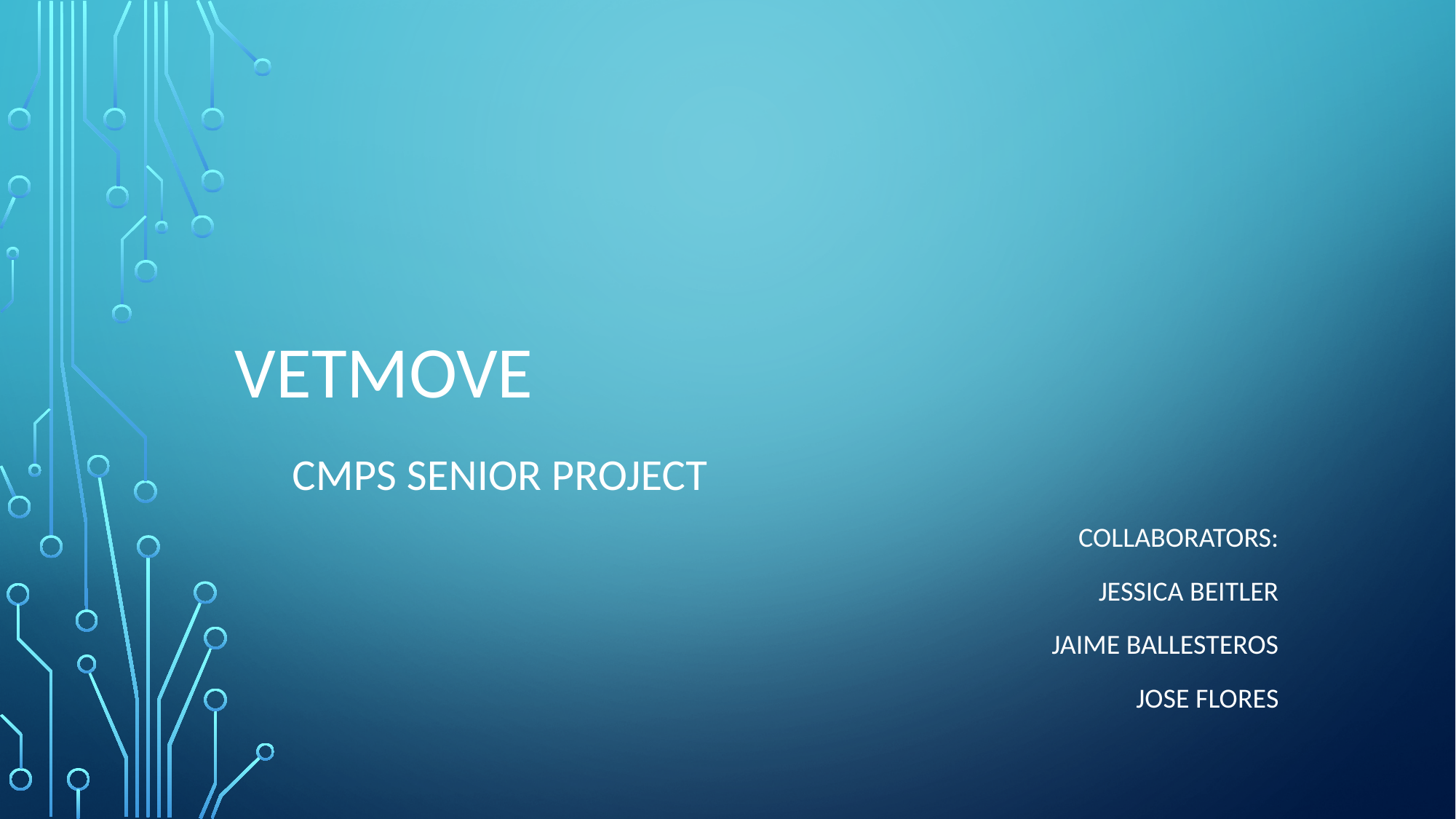

# VetMove
	CMPS Senior Project
Collaborators:
Jessica Beitler
Jaime Ballesteros
Jose Flores